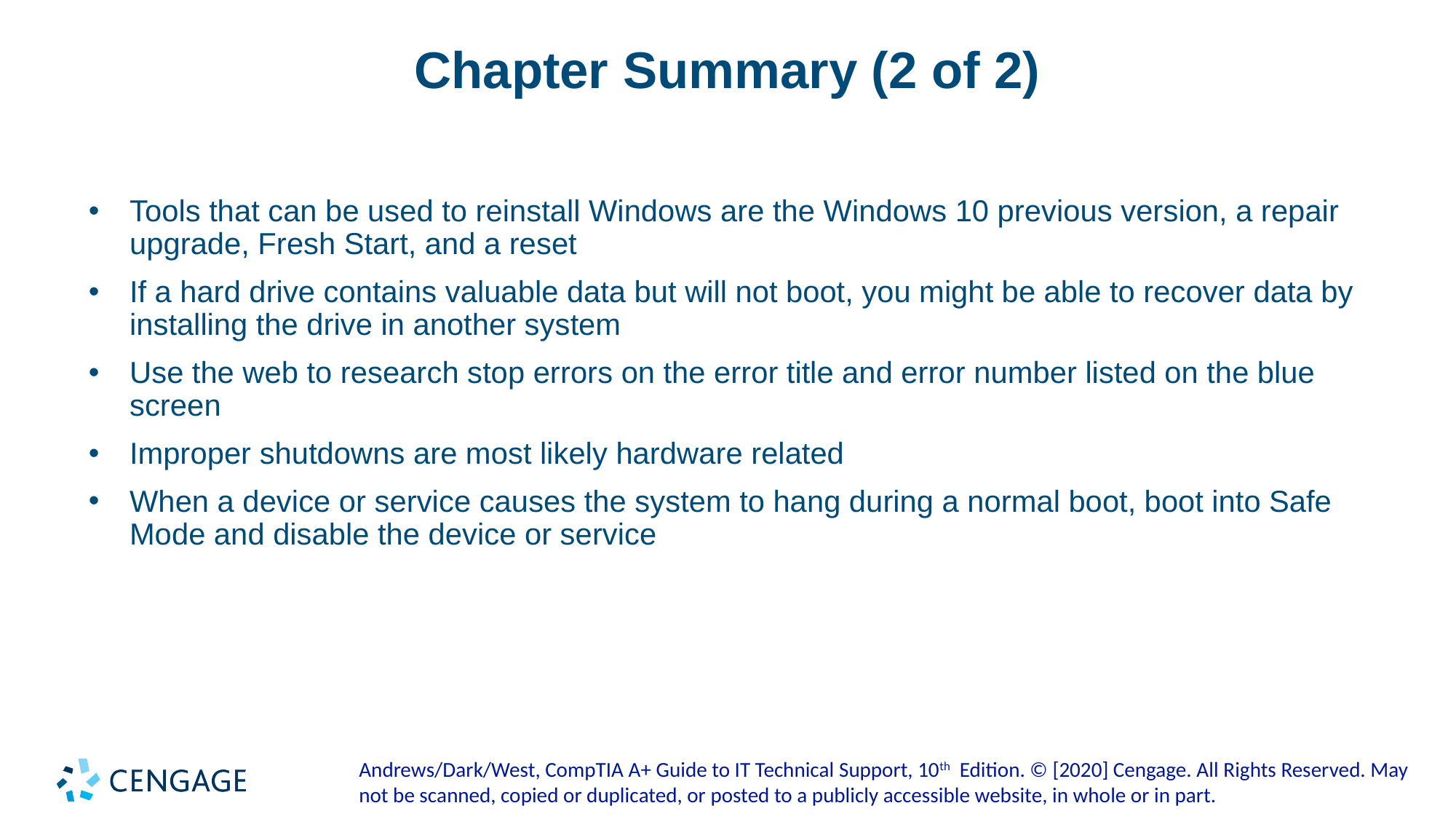

# Chapter Summary (2 of 2)
Tools that can be used to reinstall Windows are the Windows 10 previous version, a repair upgrade, Fresh Start, and a reset
If a hard drive contains valuable data but will not boot, you might be able to recover data by installing the drive in another system
Use the web to research stop errors on the error title and error number listed on the blue screen
Improper shutdowns are most likely hardware related
When a device or service causes the system to hang during a normal boot, boot into Safe Mode and disable the device or service